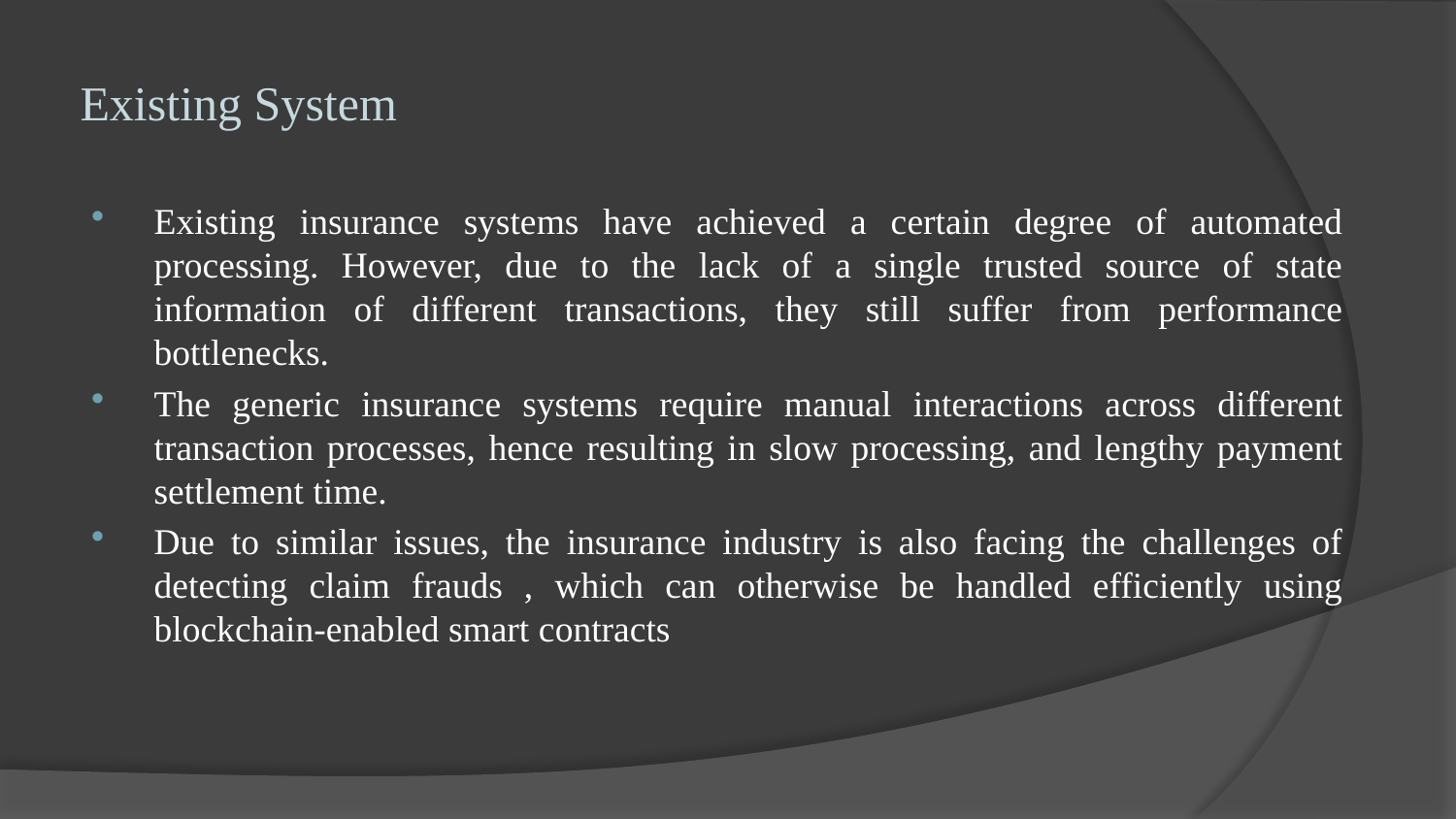

# Existing System
Existing insurance systems have achieved a certain degree of automated processing. However, due to the lack of a single trusted source of state information of different transactions, they still suffer from performance bottlenecks.
The generic insurance systems require manual interactions across different transaction processes, hence resulting in slow processing, and lengthy payment settlement time.
Due to similar issues, the insurance industry is also facing the challenges of detecting claim frauds , which can otherwise be handled efficiently using blockchain-enabled smart contracts